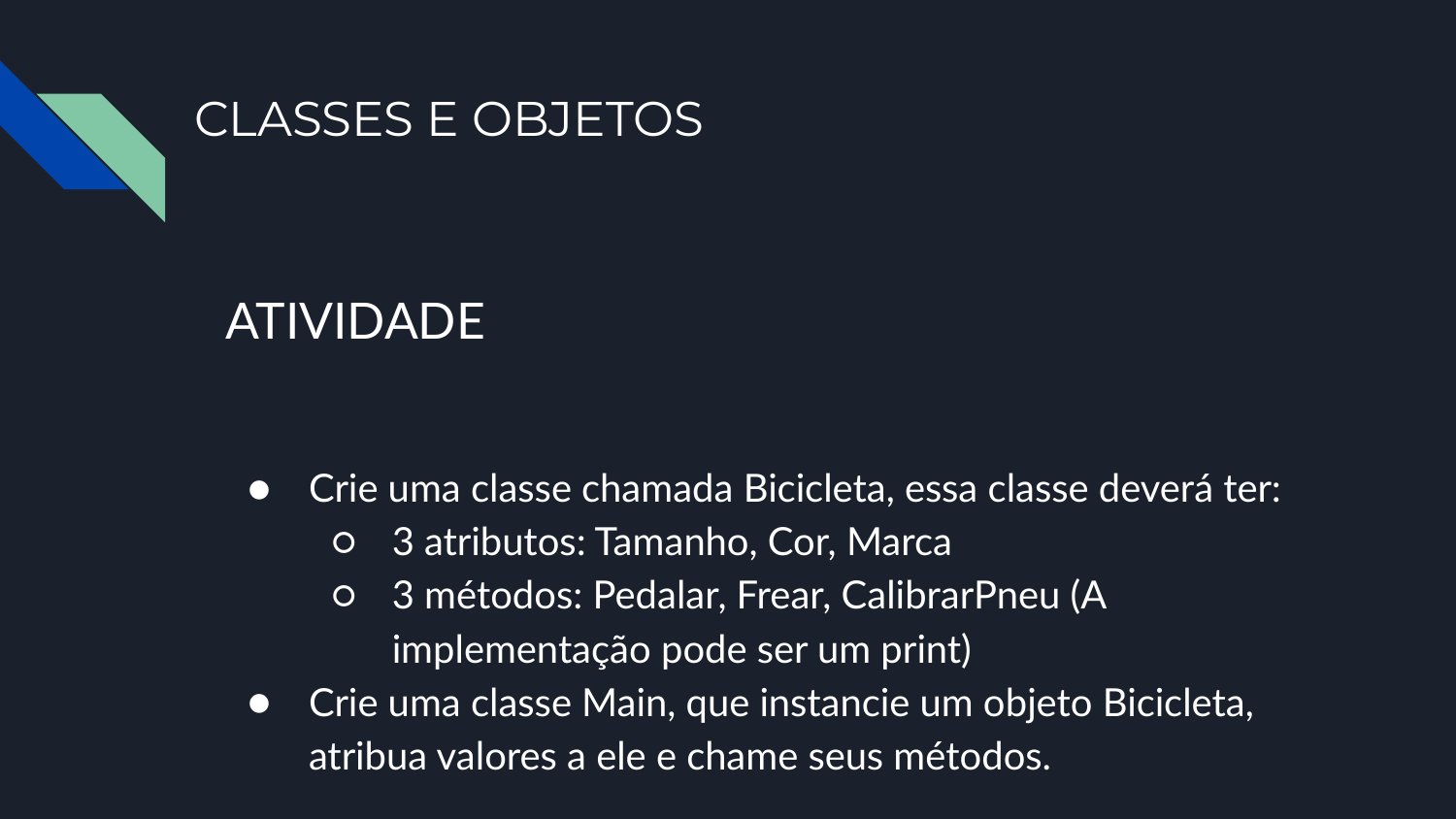

# CLASSES E OBJETOS

ATIVIDADE

Crie uma classe chamada Bicicleta, essa classe deverá ter:
3 atributos: Tamanho, Cor, Marca
3 métodos: Pedalar, Frear, CalibrarPneu (A implementação pode ser um print)
Crie uma classe Main, que instancie um objeto Bicicleta, atribua valores a ele e chame seus métodos.